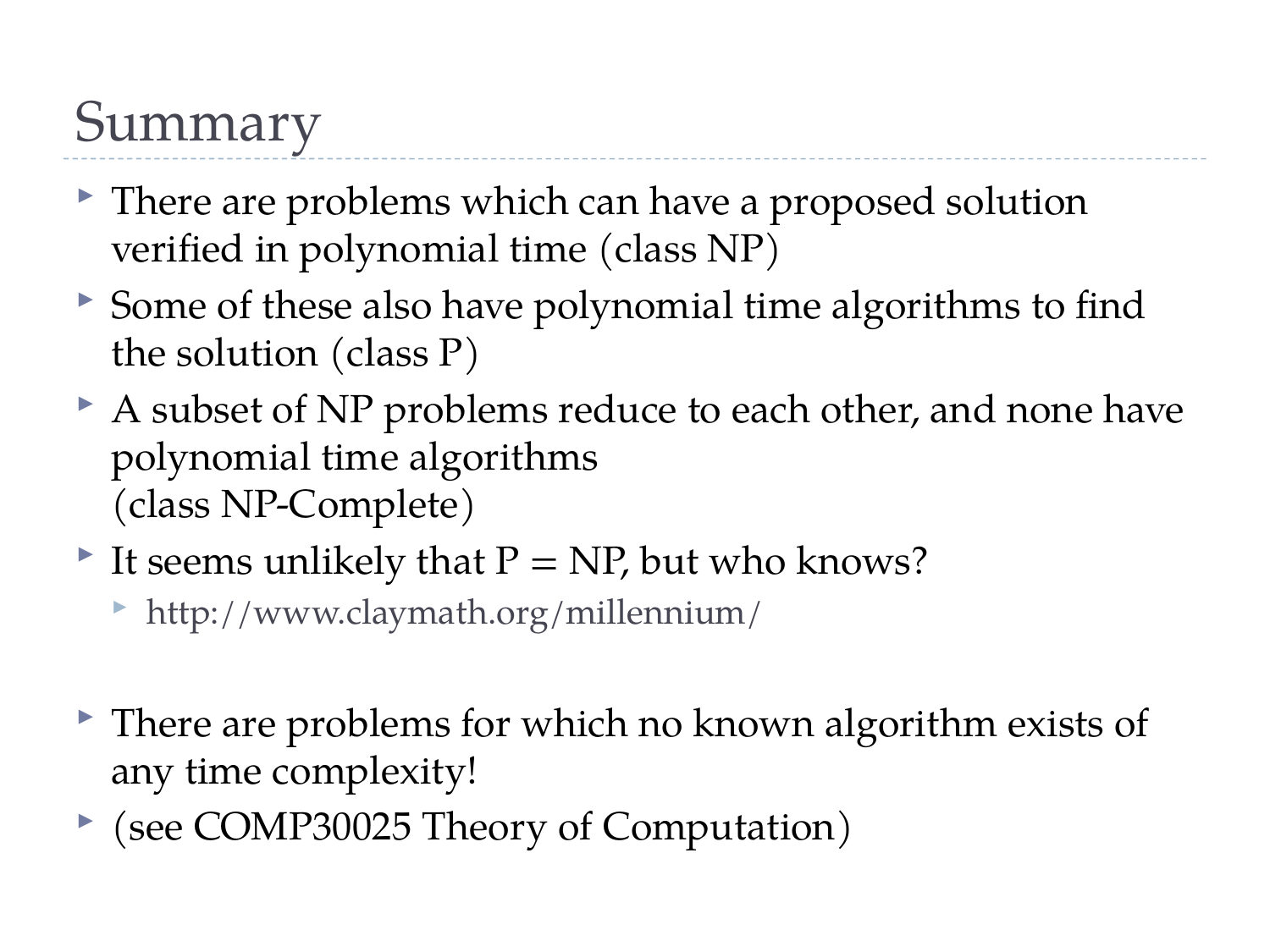

# Summary
There are problems which can have a proposed solution verified in polynomial time (class NP)
Some of these also have polynomial time algorithms to find the solution (class P)
A subset of NP problems reduce to each other, and none have polynomial time algorithms
(class NP-Complete)
It seems unlikely that P = NP, but who knows?
http://www.claymath.org/millennium/

There are problems for which no known algorithm exists of any time complexity!
(see COMP30025 Theory of Computation)